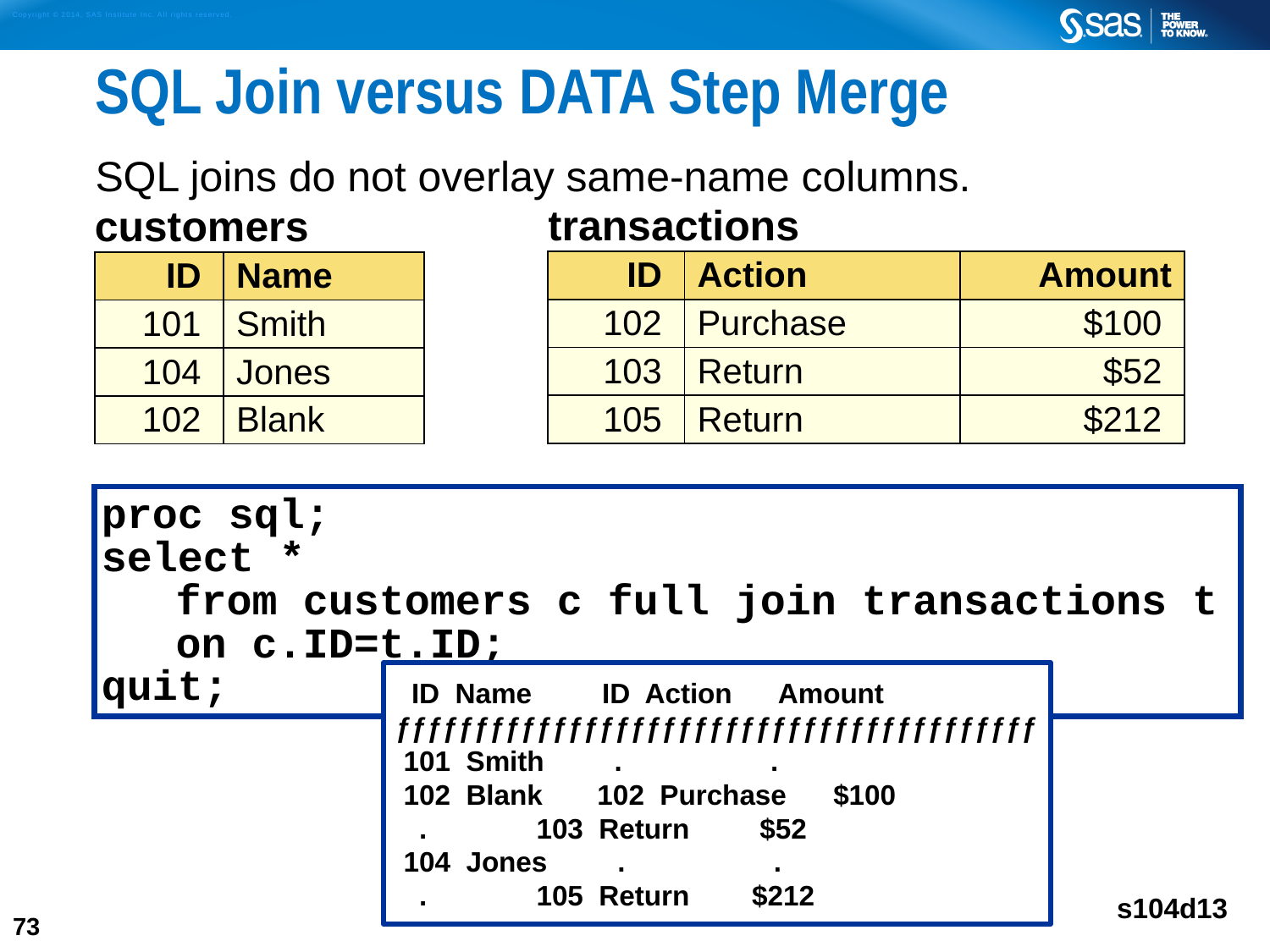

# SQL Join versus DATA Step Merge
SQL joins do not overlay same-name columns.
| transactions |  |  |
| --- | --- | --- |
| ID | Action | Amount |
| 102 | Purchase | $100 |
| 103 | Return | $52 |
| 105 | Return | $212 |
| customers |  |
| --- | --- |
| ID | Name |
| 101 | Smith |
| 104 | Jones |
| 102 | Blank |
proc sql;
select *
    from customers c full join transactions t
    on c.ID=t.ID;
quit;
  ID  Name         ID  Action      Amount
ƒƒƒƒƒƒƒƒƒƒƒƒƒƒƒƒƒƒƒƒƒƒƒƒƒƒƒƒƒƒƒƒƒƒƒƒƒƒƒƒƒ
 101  Smith         .                   .
 102  Blank       102  Purchase      $100
   .              103  Return         $52
 104  Jones         .                   .
   .              105  Return        $212
s104d13